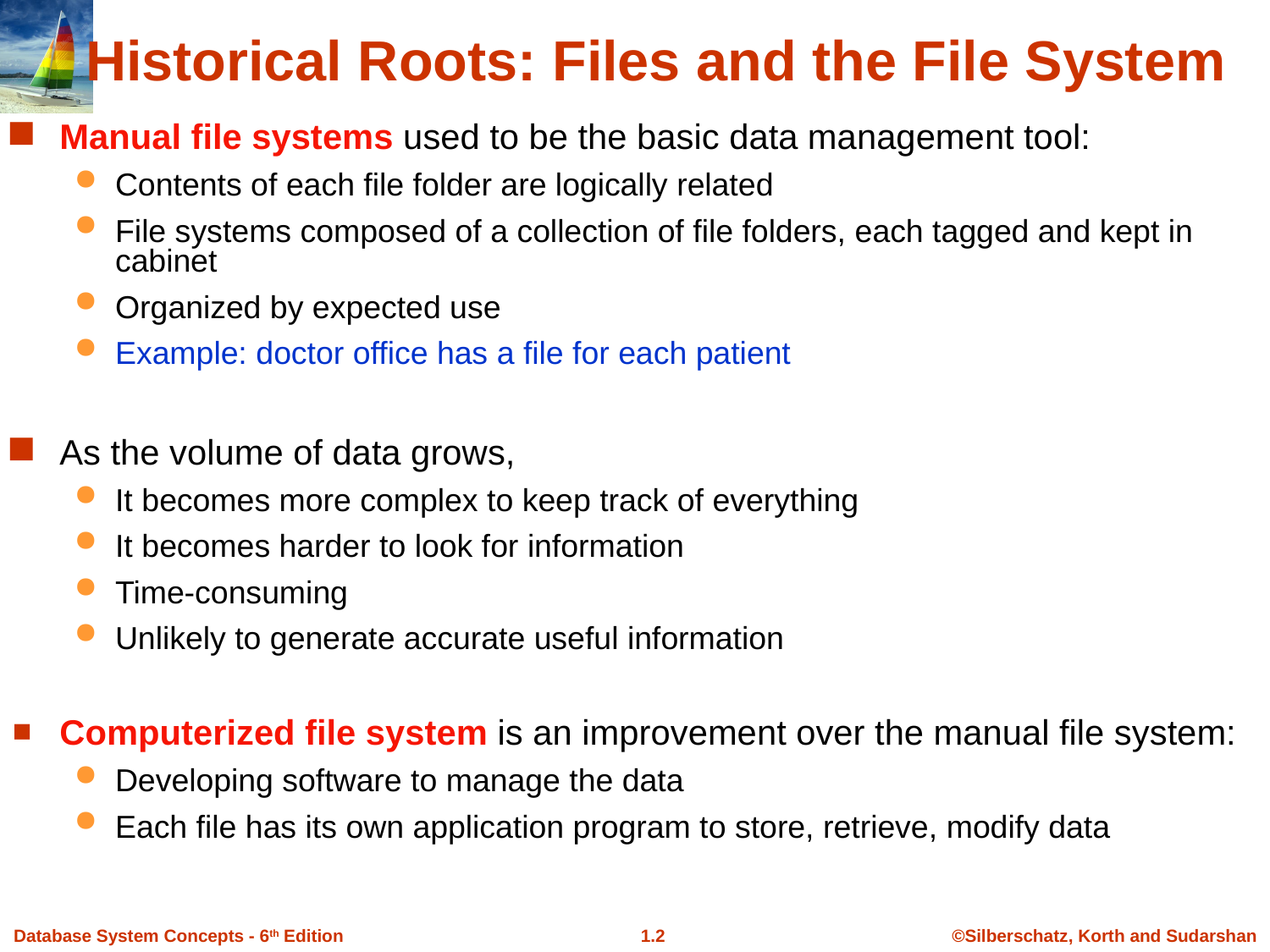

Historical Roots: Files and the File System
Manual file systems used to be the basic data management tool:
Contents of each file folder are logically related
File systems composed of a collection of file folders, each tagged and kept in cabinet
Organized by expected use
Example: doctor office has a file for each patient

As the volume of data grows,
It becomes more complex to keep track of everything
It becomes harder to look for information
Time-consuming
Unlikely to generate accurate useful information

Computerized file system is an improvement over the manual file system:
Developing software to manage the data
Each file has its own application program to store, retrieve, modify data